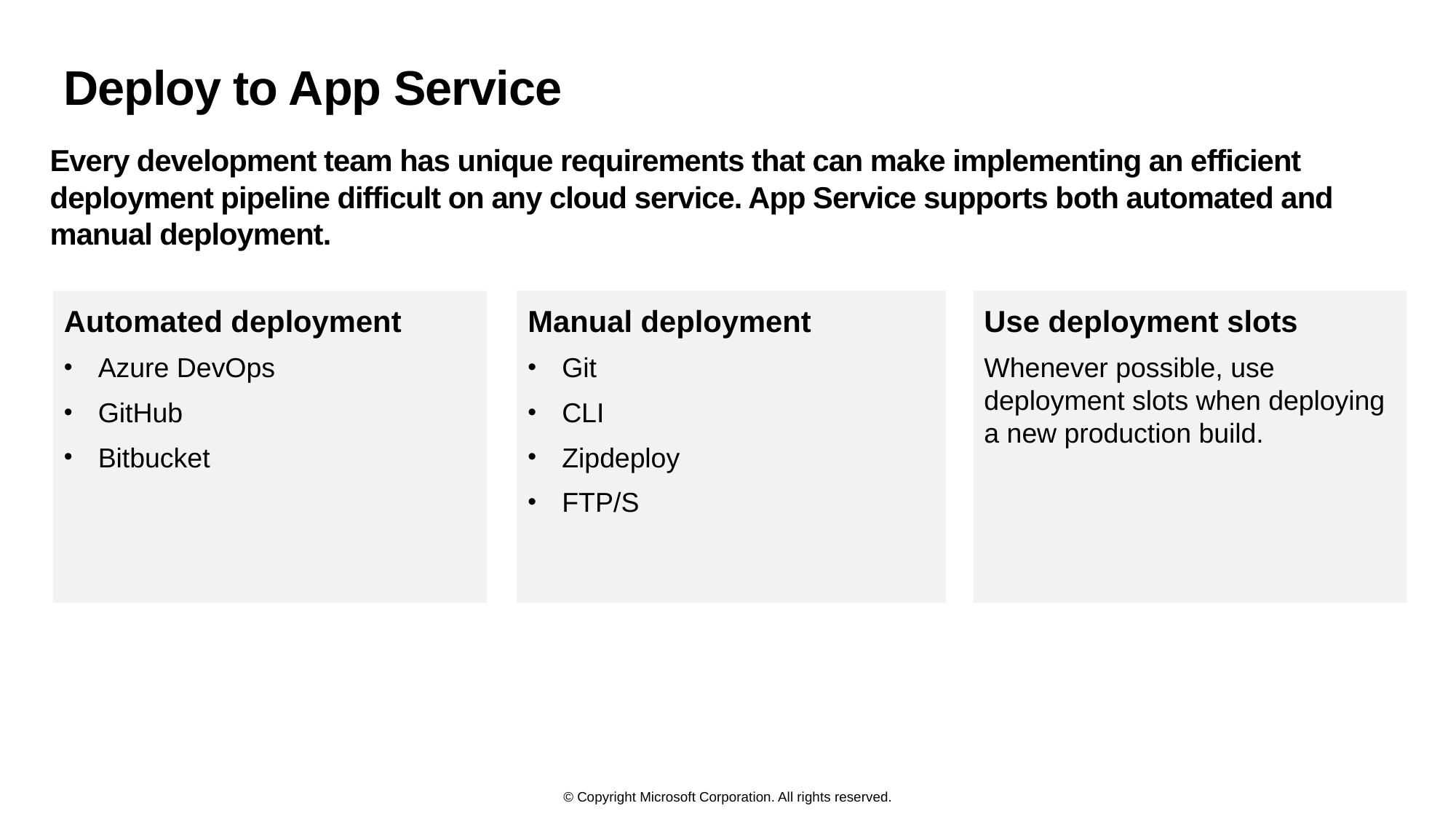

# Deploy to App Service
Every development team has unique requirements that can make implementing an efficient deployment pipeline difficult on any cloud service. App Service supports both automated and manual deployment.

Manual deployment
Git
CLI
Zipdeploy
FTP/S
Use deployment slots
Whenever possible, use deployment slots when deploying a new production build.
Automated deployment
Azure DevOps
GitHub
Bitbucket